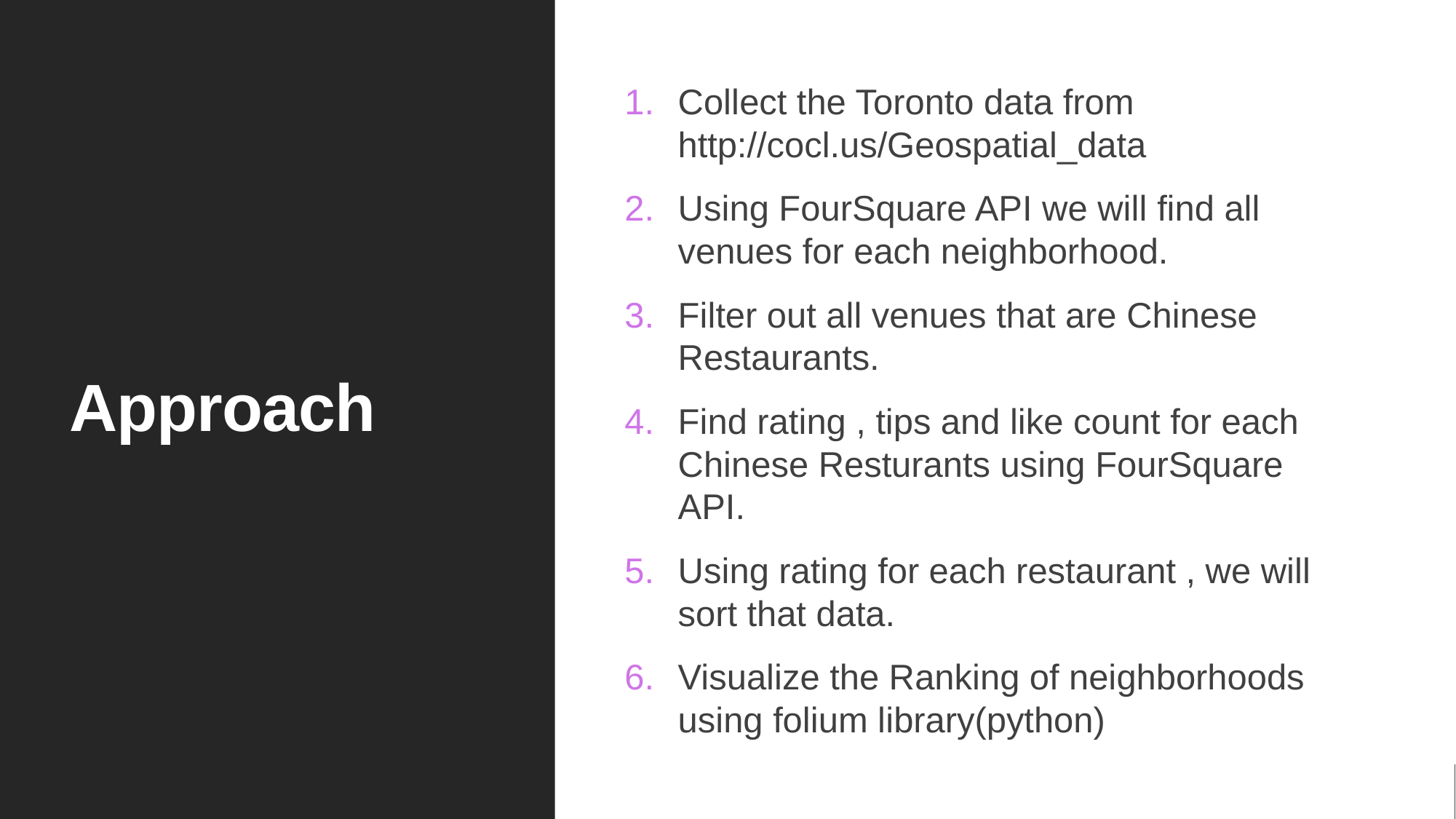

# Approach
Collect the Toronto data from http://cocl.us/Geospatial_data
Using FourSquare API we will find all venues for each neighborhood.
Filter out all venues that are Chinese Restaurants.
Find rating , tips and like count for each Chinese Resturants using FourSquare API.
Using rating for each restaurant , we will sort that data.
Visualize the Ranking of neighborhoods using folium library(python)